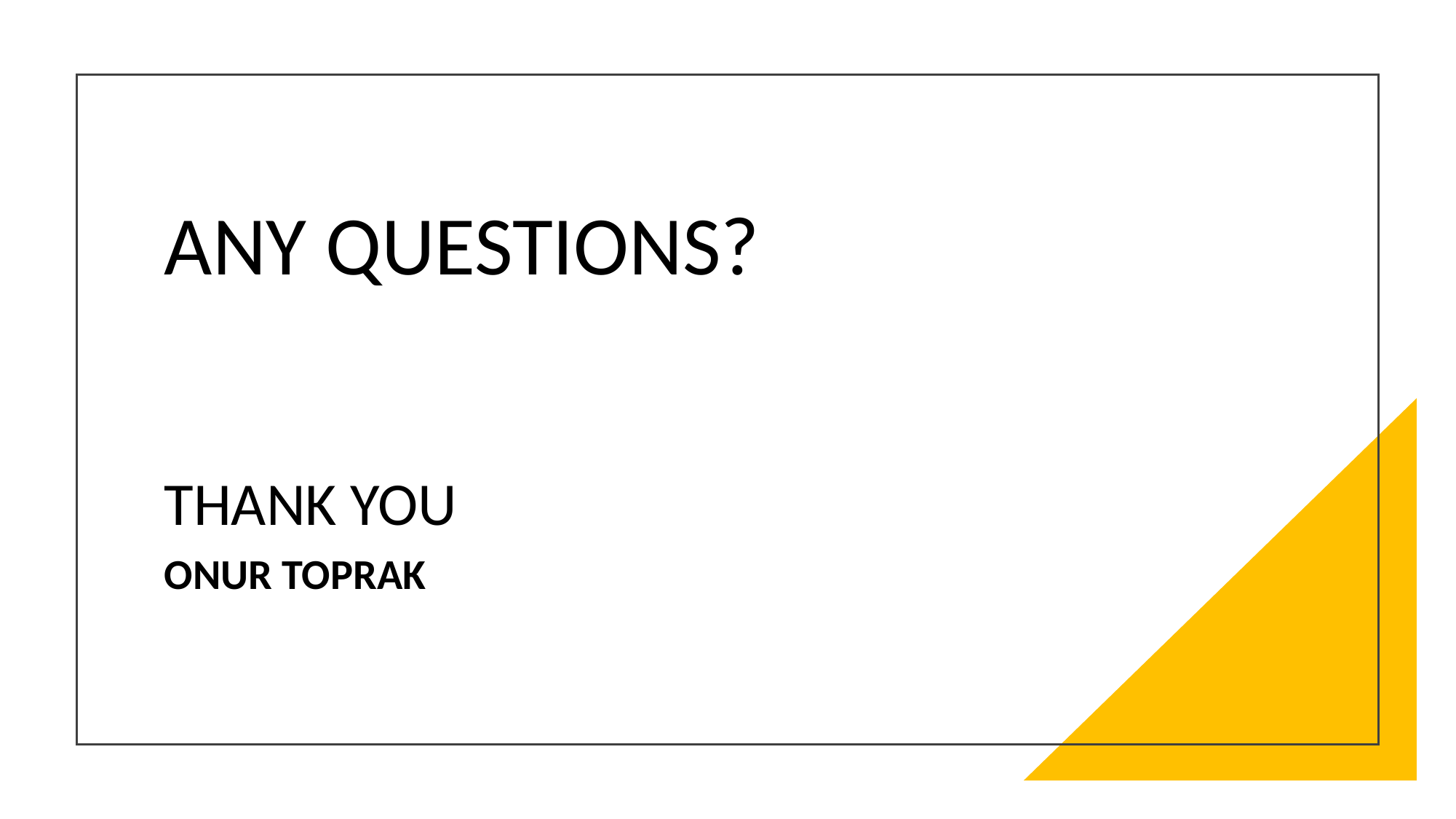

# ANY QUESTIONS? THANK YOU

ONUR TOPRAK